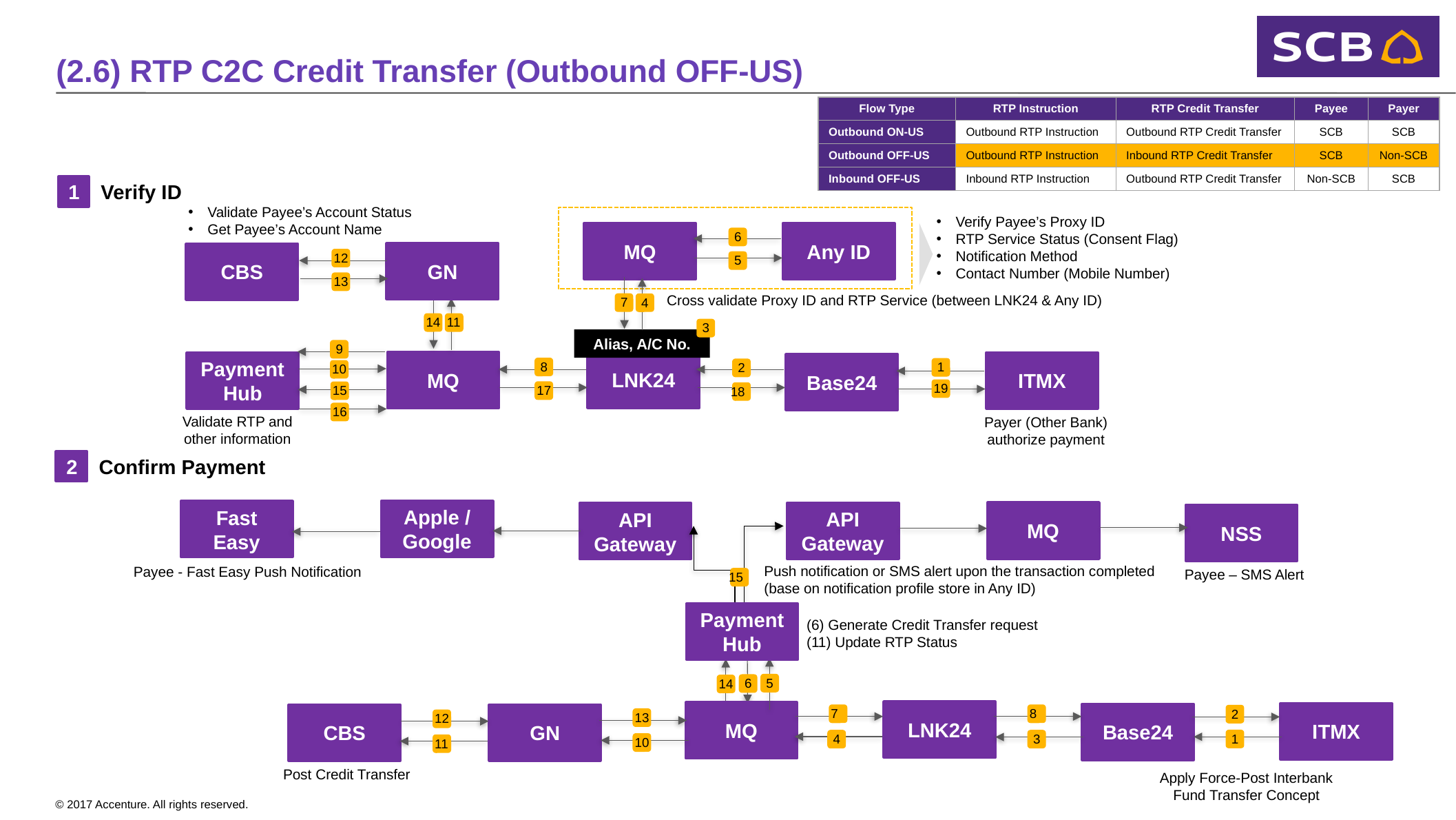

# (2.6) RTP C2C Credit Transfer (Outbound OFF-US)
| Flow Type | RTP Instruction | RTP Credit Transfer | Payee | Payer |
| --- | --- | --- | --- | --- |
| Outbound ON-US | Outbound RTP Instruction | Outbound RTP Credit Transfer | SCB | SCB |
| Outbound OFF-US | Outbound RTP Instruction | Inbound RTP Credit Transfer | SCB | Non-SCB |
| Inbound OFF-US | Inbound RTP Instruction | Outbound RTP Credit Transfer | Non-SCB | SCB |
1
Verify ID

Validate Payee’s Account Status
Get Payee’s Account Name
Any ID
MQ

  6
Verify Payee’s Proxy ID
RTP Service Status (Consent Flag)
Notification Method
Contact Number (Mobile Number)
GN
CBS

 12

  5

 13
Cross validate Proxy ID and RTP Service (between LNK24 & Any ID)

  7

  4

 14

 11

  3
Alias, A/C No.

  9
LNK24
MQ
Payment Hub
ITMX
Base24

  8

  1

  2

 10

 19

 17

 15

18

 16

Validate RTP and other information
Payer (Other Bank) authorize payment
2
Confirm Payment
Apple / Google
Fast Easy
MQ
API Gateway
API Gateway
NSS
Payee - Fast Easy Push Notification
Payee – SMS Alert
Push notification or SMS alert upon the transaction completed
(base on notification profile store in Any ID)

15
(6) Generate Credit Transfer request
(11) Update RTP Status
Payment Hub

  5

  6

 14
LNK24
MQ
ITMX
Base24

 7

 8
GN

  2
CBS

 13

 12
Post Credit Transfer

  1

  4

  3

 10

 11
Apply Force-Post Interbank Fund Transfer Concept